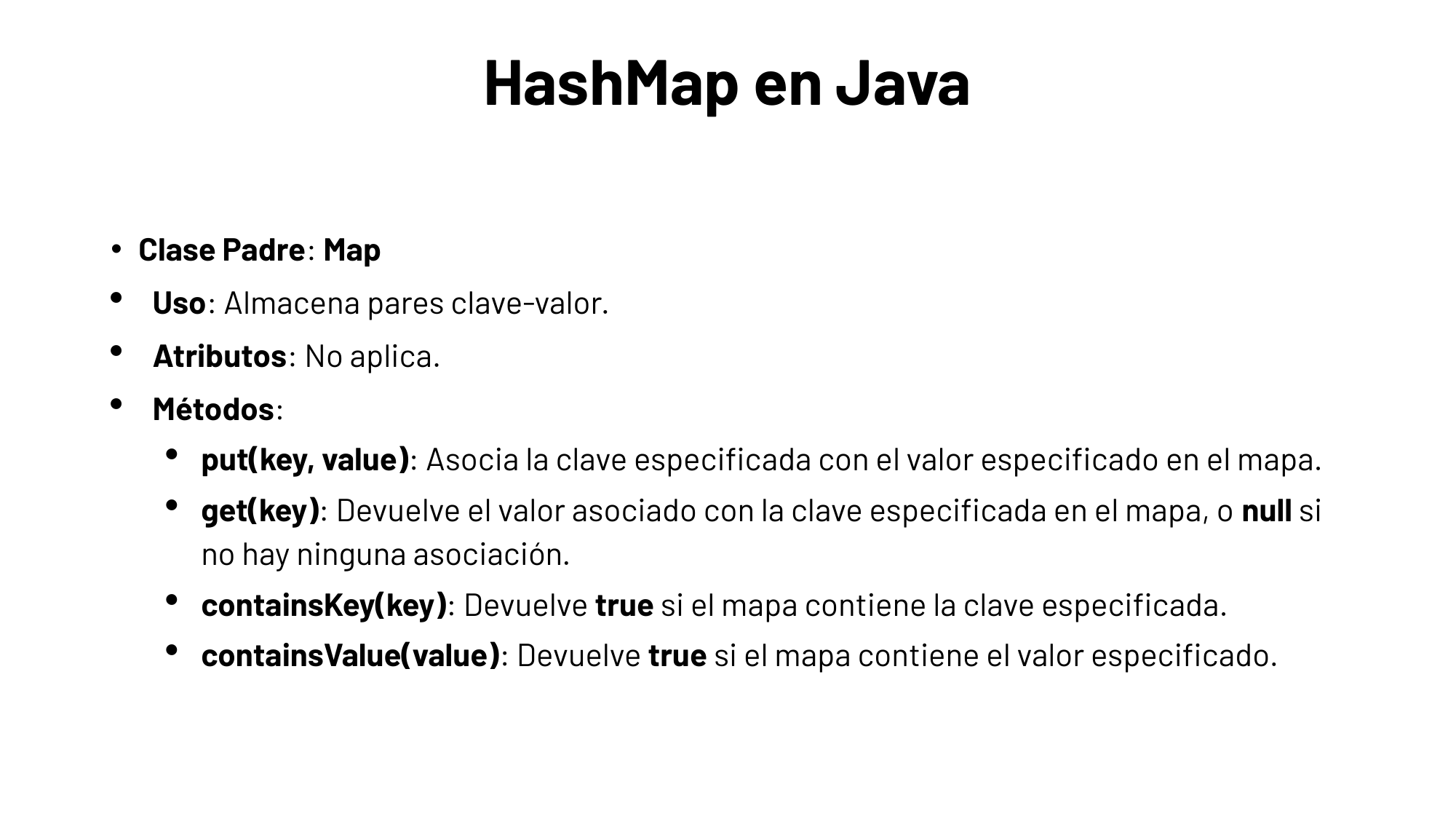

# HashMap en Java
Clase Padre: Map
Uso: Almacena pares clave-valor.
Atributos: No aplica.
Métodos:
put(key, value): Asocia la clave especificada con el valor especificado en el mapa.
get(key): Devuelve el valor asociado con la clave especificada en el mapa, o null si no hay ninguna asociación.
containsKey(key): Devuelve true si el mapa contiene la clave especificada.
containsValue(value): Devuelve true si el mapa contiene el valor especificado.